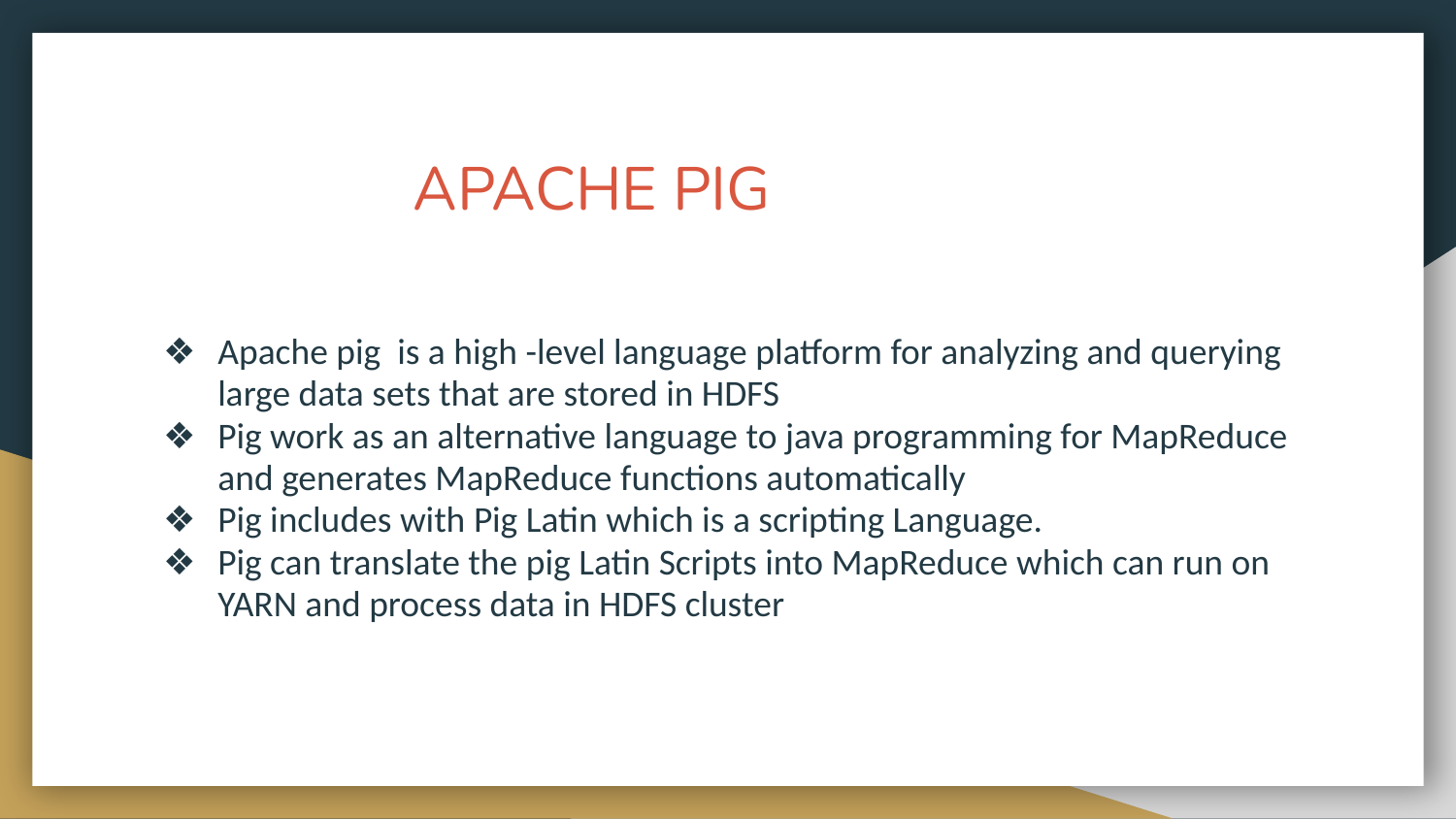

# APACHE PIG
Apache pig  is a high -level language platform for analyzing and querying large data sets that are stored in HDFS
Pig work as an alternative language to java programming for MapReduce and generates MapReduce functions automatically
Pig includes with Pig Latin which is a scripting Language.
Pig can translate the pig Latin Scripts into MapReduce which can run on YARN and process data in HDFS cluster